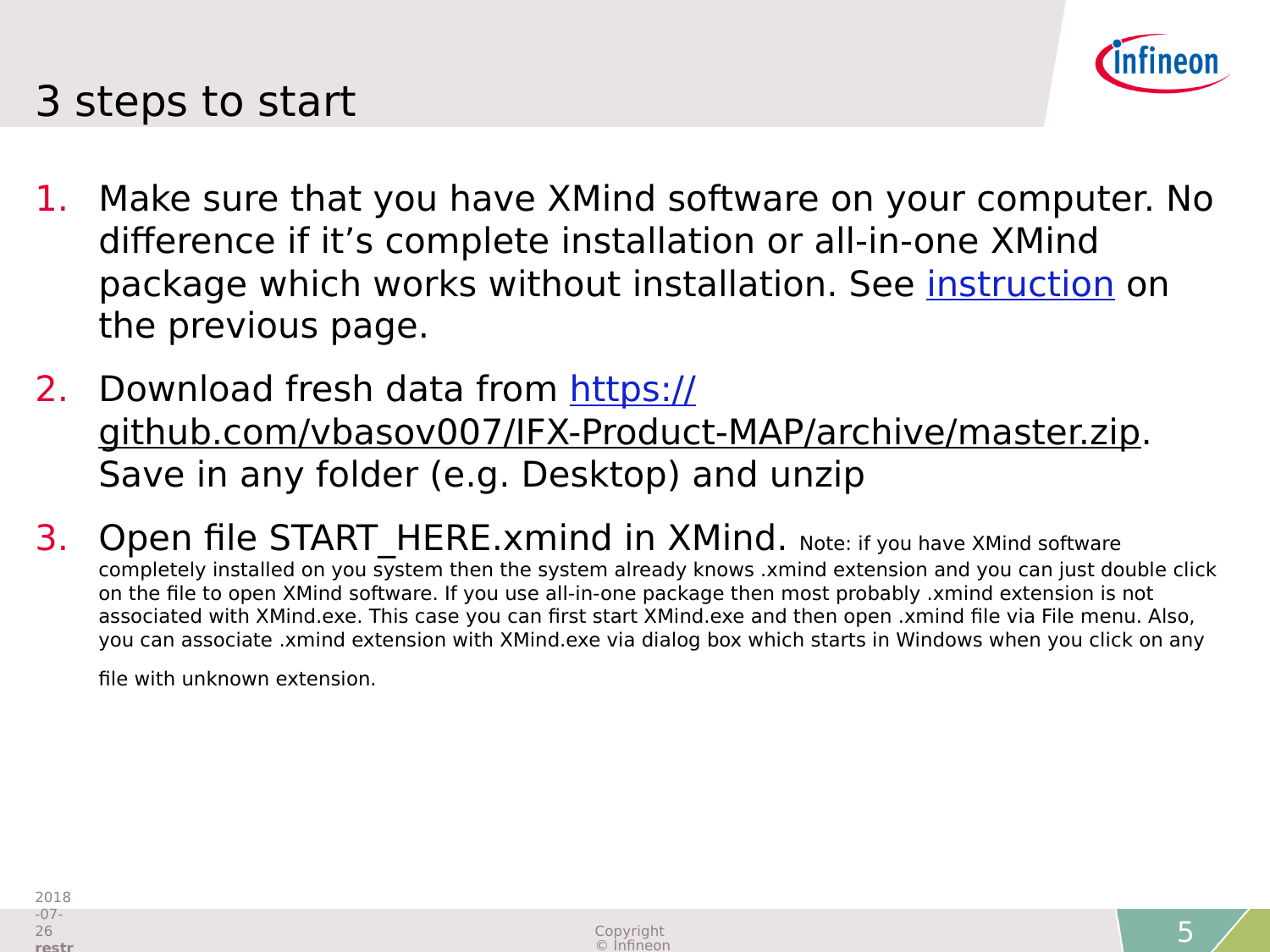

# 3 steps to start
Make sure that you have XMind software on your computer. No difference if it’s complete installation or all-in-one XMind package which works without installation. See instruction on the previous page.
Download fresh data from https://github.com/vbasov007/IFX-Product-MAP/archive/master.zip. Save in any folder (e.g. Desktop) and unzip
Open file START_HERE.xmind in XMind. Note: if you have XMind software completely installed on you system then the system already knows .xmind extension and you can just double click on the file to open XMind software. If you use all-in-one package then most probably .xmind extension is not associated with XMind.exe. This case you can first start XMind.exe and then open .xmind file via File menu. Also, you can associate .xmind extension with XMind.exe via dialog box which starts in Windows when you click on any file with unknown extension.
2018-07-26   restricted
Copyright © Infineon Technologies AG 2018. All rights reserved.
5